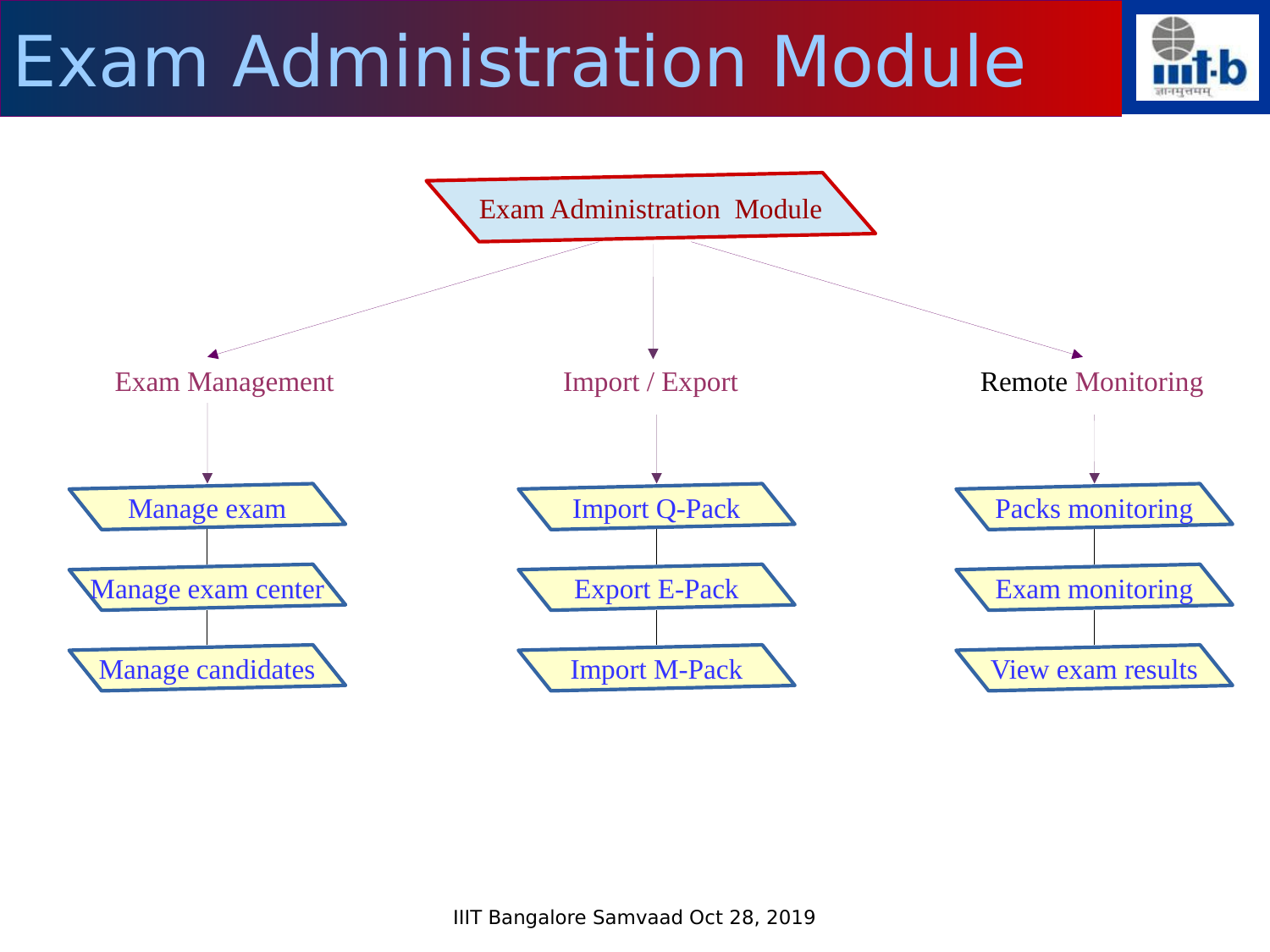

Exam Administration Module
Exam Administration  Module

Exam Management
Import / Export
 Remote Monitoring

Manage exam
Import Q-Pack
Packs monitoring

Manage exam center
Export E-Pack
Exam monitoring

Manage candidates
Import M-Pack
View exam results
IIIT Bangalore Samvaad Oct 28, 2019